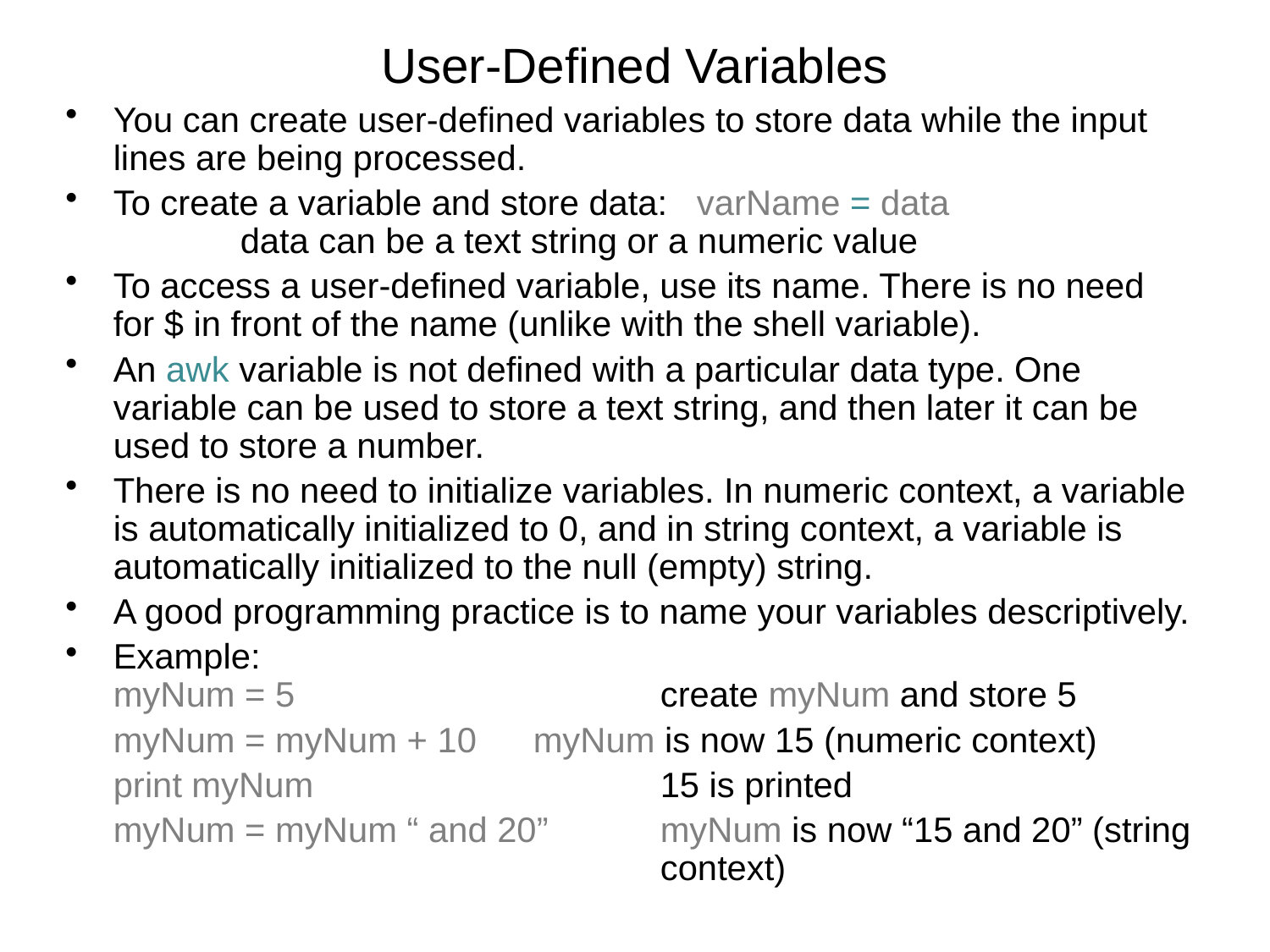

# User-Defined Variables
You can create user-defined variables to store data while the input lines are being processed.
To create a variable and store data:   varName = data
		data can be a text string or a numeric value
To access a user-defined variable, use its name. There is no need for $ in front of the name (unlike with the shell variable).
An awk variable is not defined with a particular data type. One variable can be used to store a text string, and then later it can be used to store a number.
There is no need to initialize variables. In numeric context, a variable is automatically initialized to 0, and in string context, a variable is automatically initialized to the null (empty) string.
A good programming practice is to name your variables descriptively.
Example:
	myNum = 5	 		    create myNum and store 5
	myNum = myNum + 10	    myNum is now 15 (numeric context)
	print myNum	 	    	    15 is printed
	myNum = myNum “ and 20”	    myNum is now “15 and 20” (string 				    context)